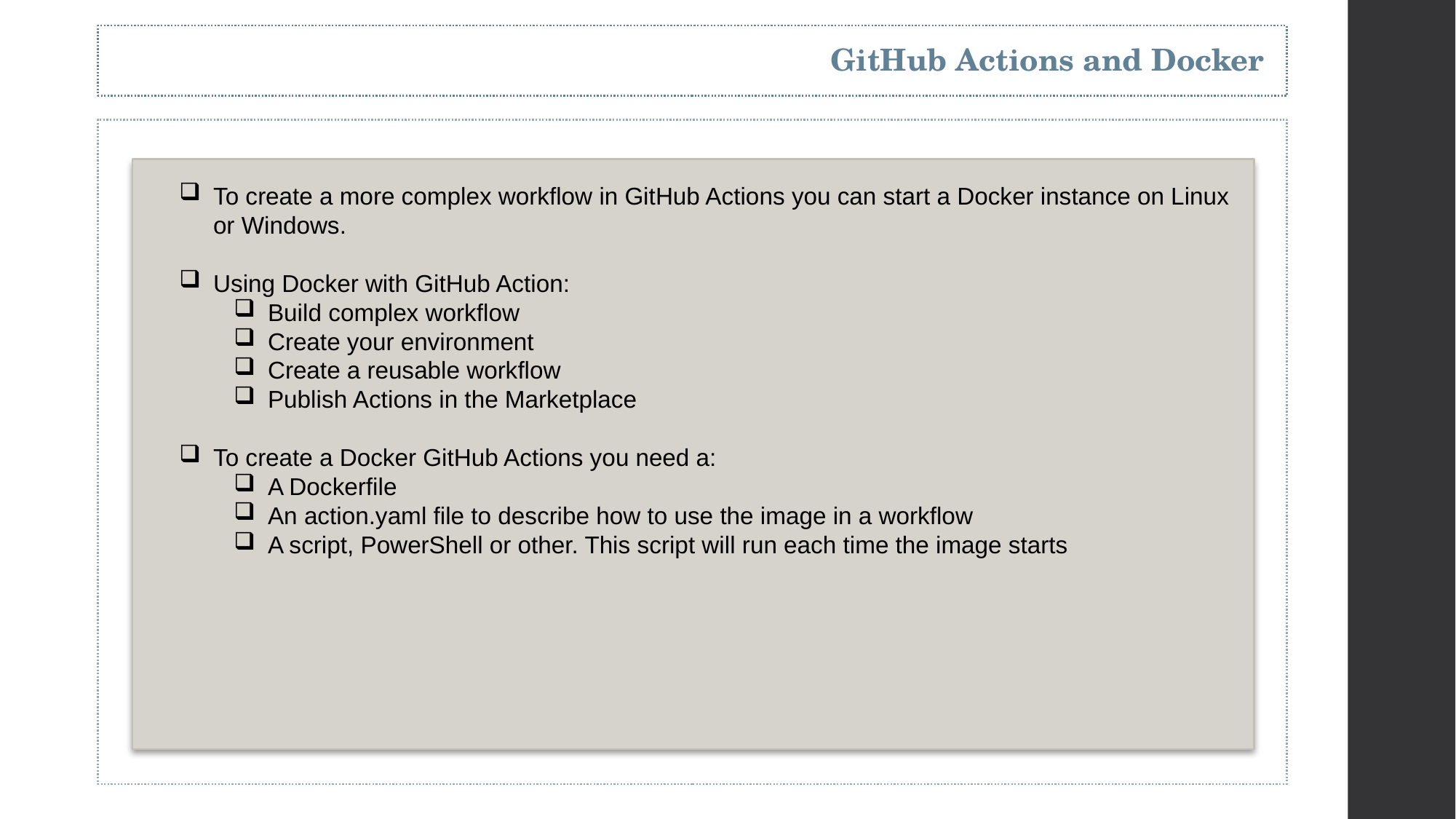

GitHub Actions and Docker

To create a more complex workflow in GitHub Actions you can start a Docker instance on Linux or Windows.

Using Docker with GitHub Action:
Build complex workflow
Create your environment
Create a reusable workflow
Publish Actions in the Marketplace

To create a Docker GitHub Actions you need a:
A Dockerfile
An action.yaml file to describe how to use the image in a workflow
A script, PowerShell or other. This script will run each time the image starts